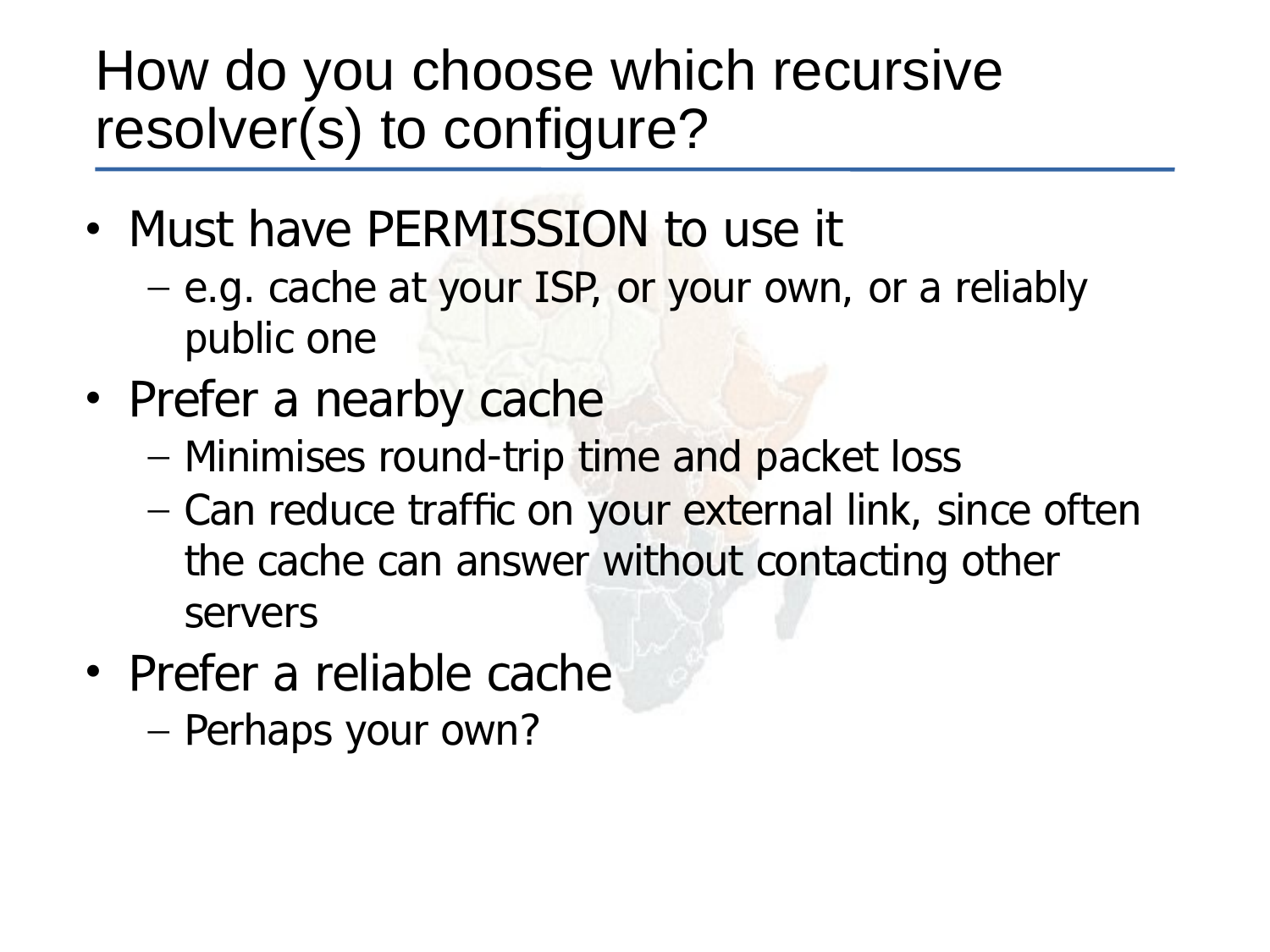

How do you choose which recursive resolver(s) to configure?
Must have PERMISSION to use it
e.g. cache at your ISP, or your own, or a reliably public one
Prefer a nearby cache
Minimises round-trip time and packet loss
Can reduce traffic on your external link, since often the cache can answer without contacting other servers
Prefer a reliable cache
Perhaps your own?